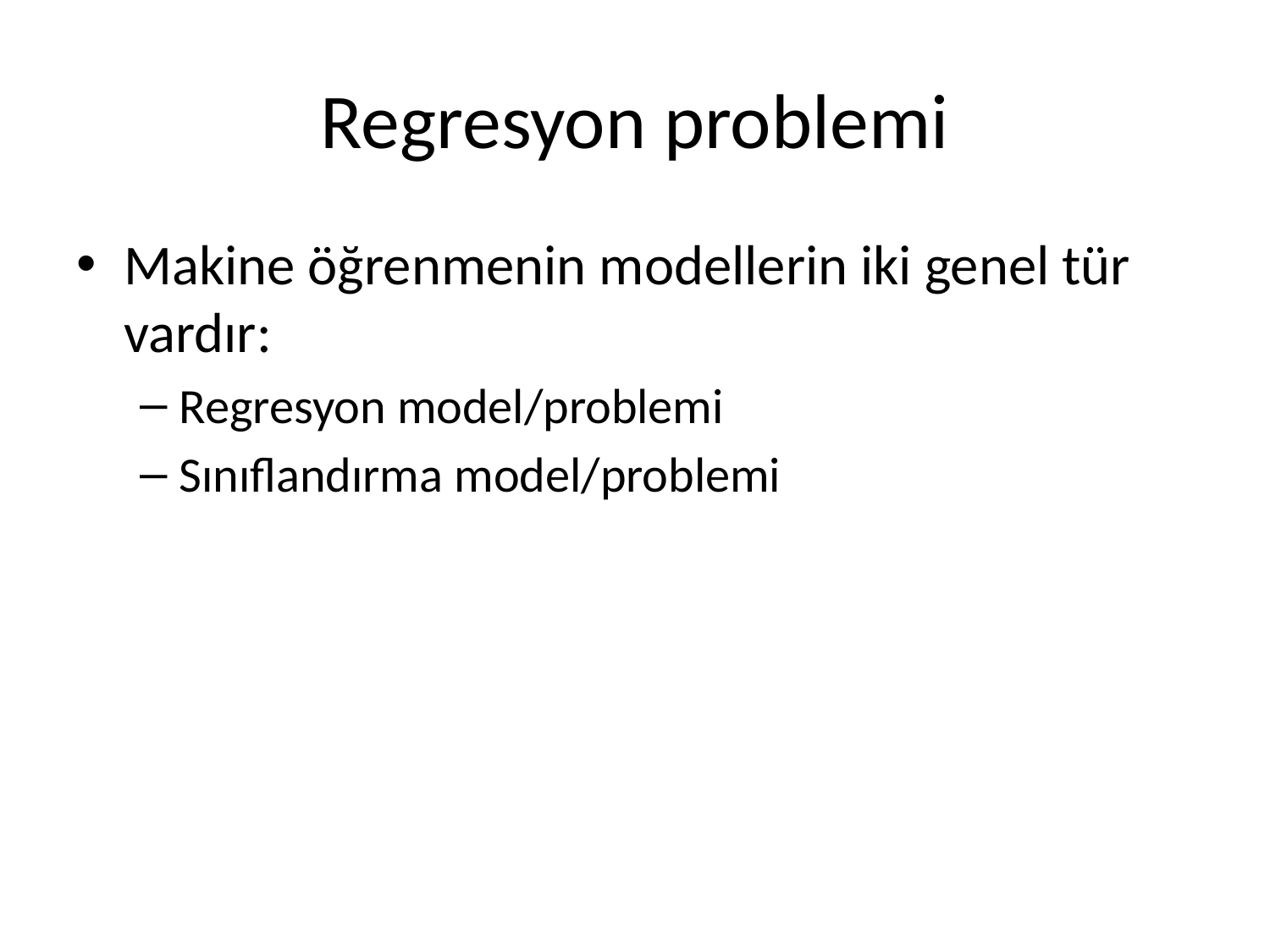

# Regresyon problemi
Makine öğrenmenin modellerin iki genel tür vardır:
Regresyon model/problemi
Sınıflandırma model/problemi